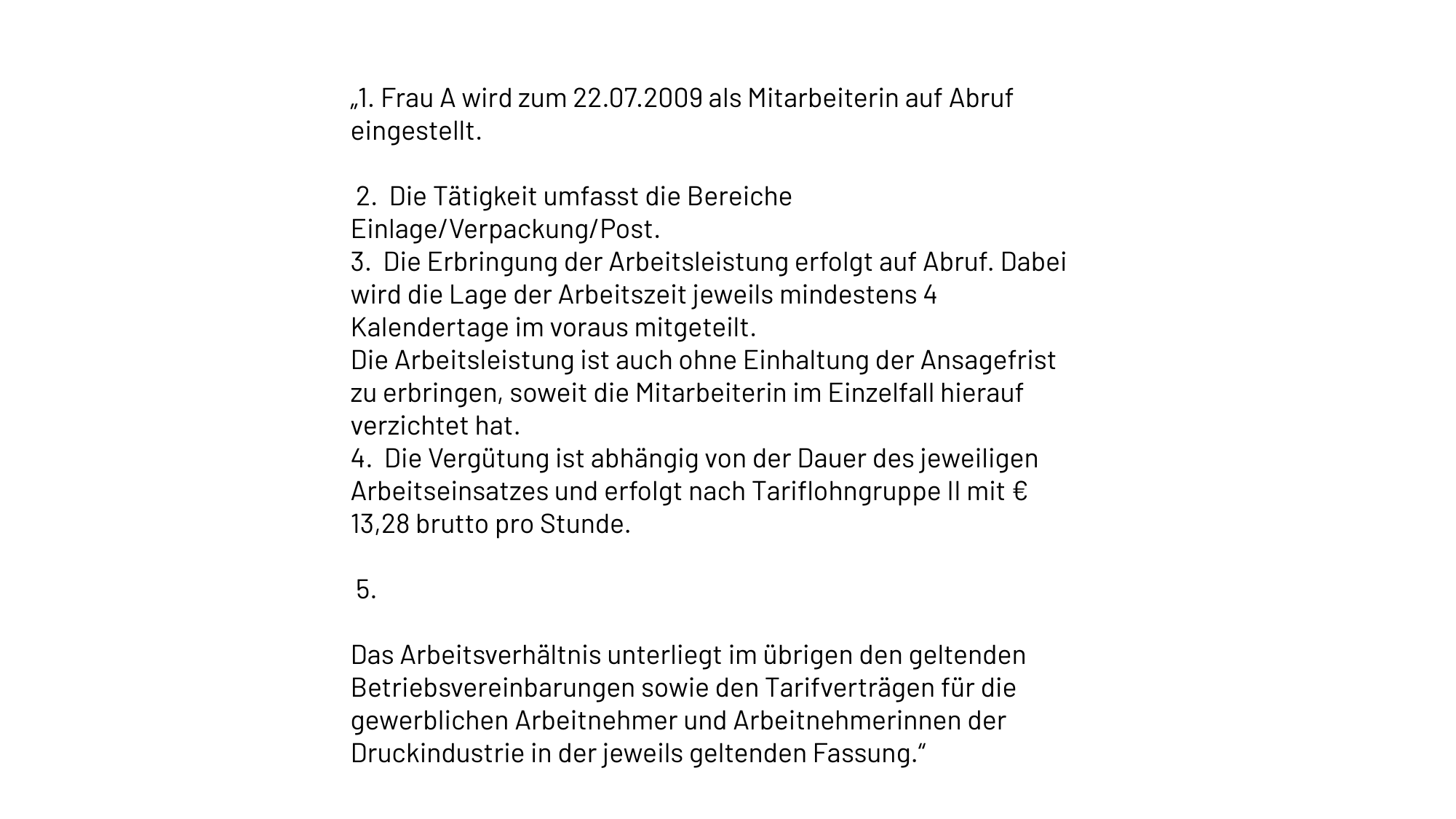

„1. Frau A wird zum 22.07.2009 als Mitarbeiterin auf Abruf eingestellt.

 2.  Die Tätigkeit umfasst die Bereiche Einlage/Verpackung/Post.
3.  Die Erbringung der Arbeitsleistung erfolgt auf Abruf. Dabei wird die Lage der Arbeitszeit jeweils mindestens 4 Kalendertage im voraus mitgeteilt.
Die Arbeitsleistung ist auch ohne Einhaltung der Ansagefrist zu erbringen, soweit die Mitarbeiterin im Einzelfall hierauf verzichtet hat.
4.  Die Vergütung ist abhängig von der Dauer des jeweiligen Arbeitseinsatzes und erfolgt nach Tariflohngruppe II mit € 13,28 brutto pro Stunde.

 5.

Das Arbeitsverhältnis unterliegt im übrigen den geltenden Betriebsvereinbarungen sowie den Tarifverträgen für die gewerblichen Arbeitnehmer und Arbeitnehmerinnen der Druckindustrie in der jeweils geltenden Fassung.“